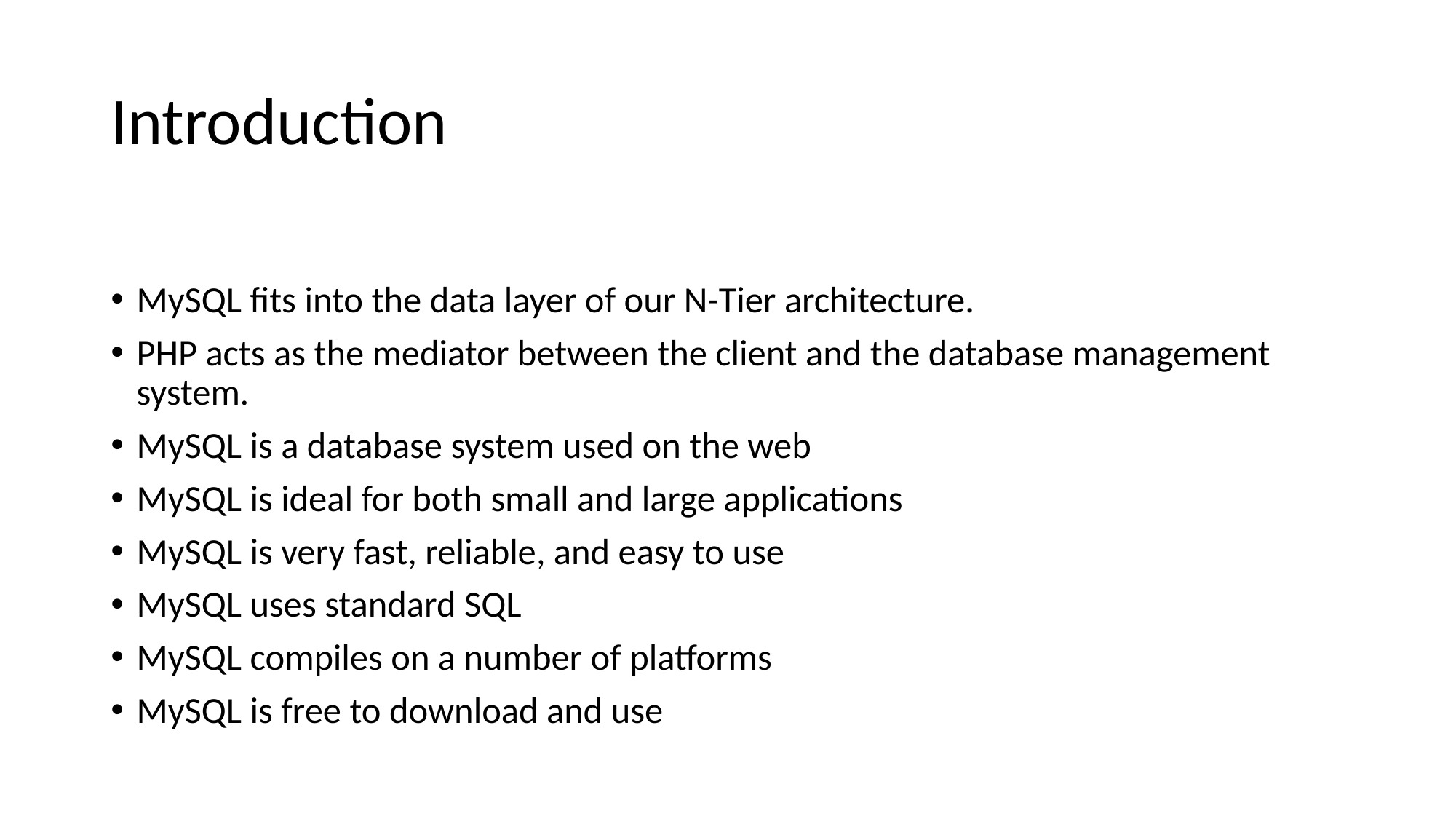

# Introduction

MySQL fits into the data layer of our N-Tier architecture.
PHP acts as the mediator between the client and the database management system.
MySQL is a database system used on the web
MySQL is ideal for both small and large applications
MySQL is very fast, reliable, and easy to use
MySQL uses standard SQL
MySQL compiles on a number of platforms
MySQL is free to download and use